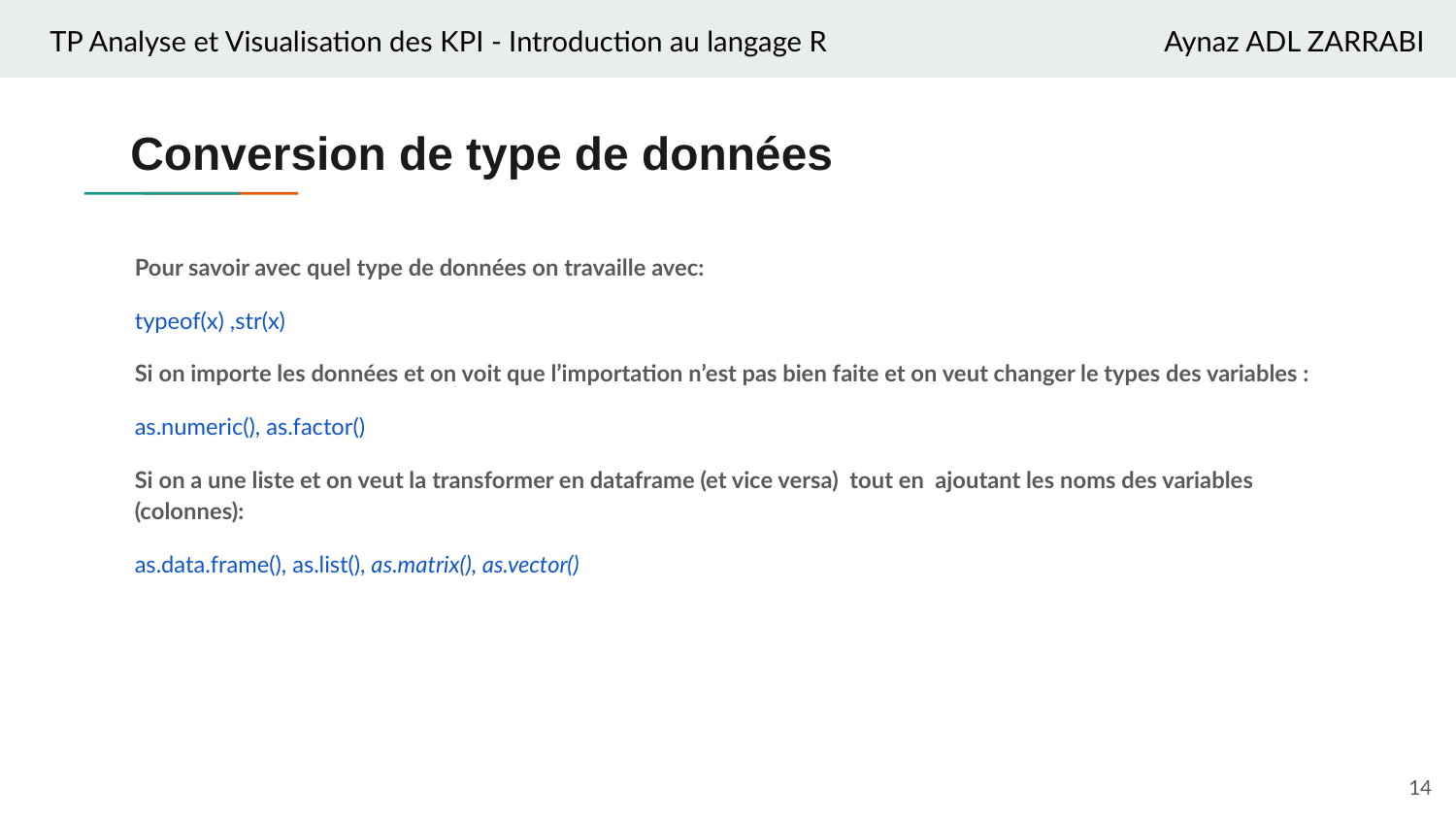

# Conversion de type de données

Pour savoir avec quel type de données on travaille avec:
typeof(x) ,str(x)
Si on importe les données et on voit que l’importation n’est pas bien faite et on veut changer le types des variables :
as.numeric(), as.factor()
Si on a une liste et on veut la transformer en dataframe (et vice versa)  tout en  ajoutant les noms des variables (colonnes):
as.data.frame(), as.list(), as.matrix(), as.vector()

14